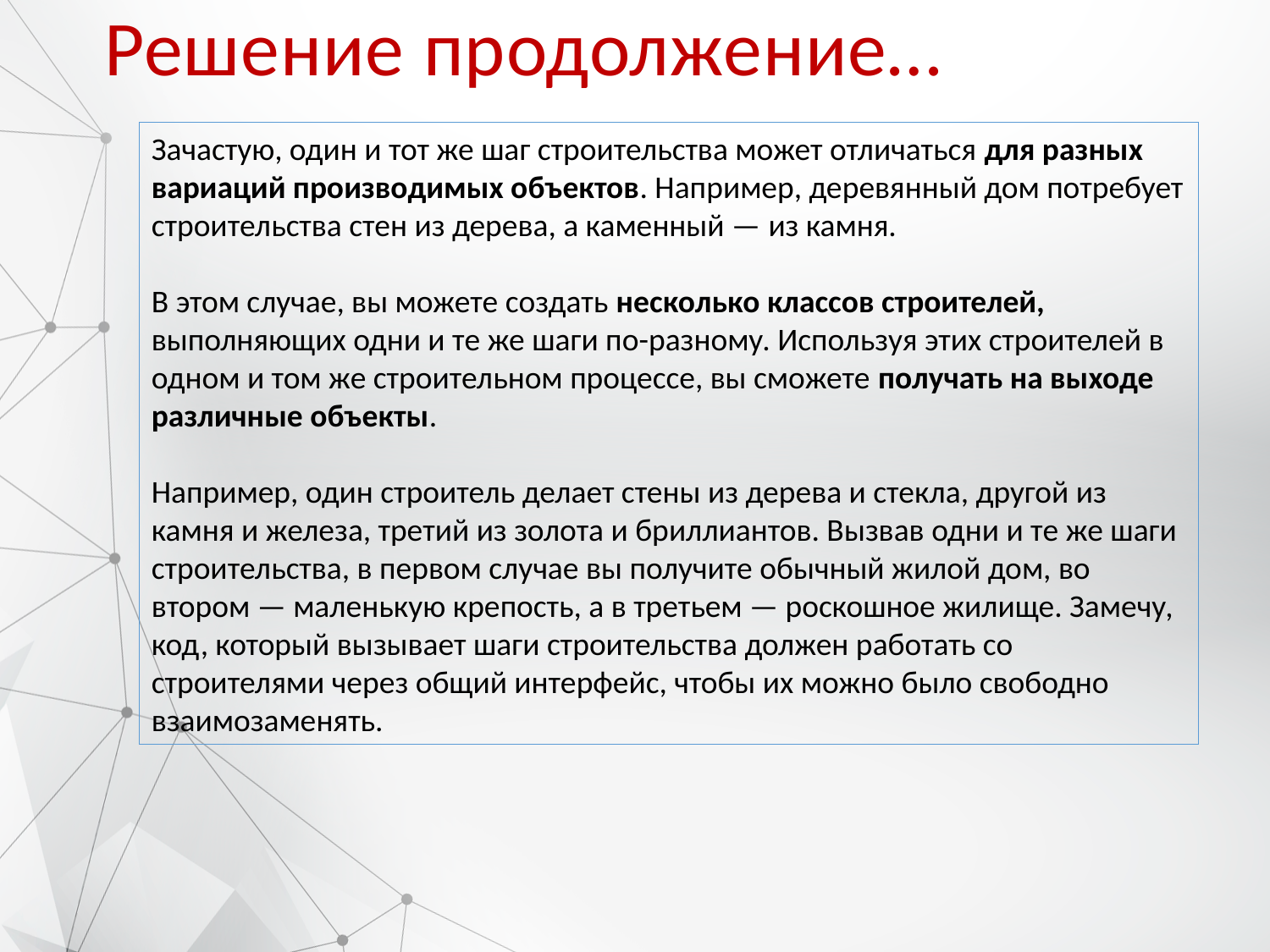

# Решение продолжение…
Зачастую, один и тот же шаг строительства может отличаться для разных вариаций производимых объектов. Например, деревянный дом потребует строительства стен из дерева, а каменный — из камня.

В этом случае, вы можете создать несколько классов строителей, выполняющих одни и те же шаги по-разному. Используя этих строителей в одном и том же строительном процессе, вы сможете получать на выходе различные объекты.

Например, один строитель делает стены из дерева и стекла, другой из камня и железа, третий из золота и бриллиантов. Вызвав одни и те же шаги строительства, в первом случае вы получите обычный жилой дом, во втором — маленькую крепость, а в третьем — роскошное жилище. Замечу, код, который вызывает шаги строительства должен работать со строителями через общий интерфейс, чтобы их можно было свободно взаимозаменять.